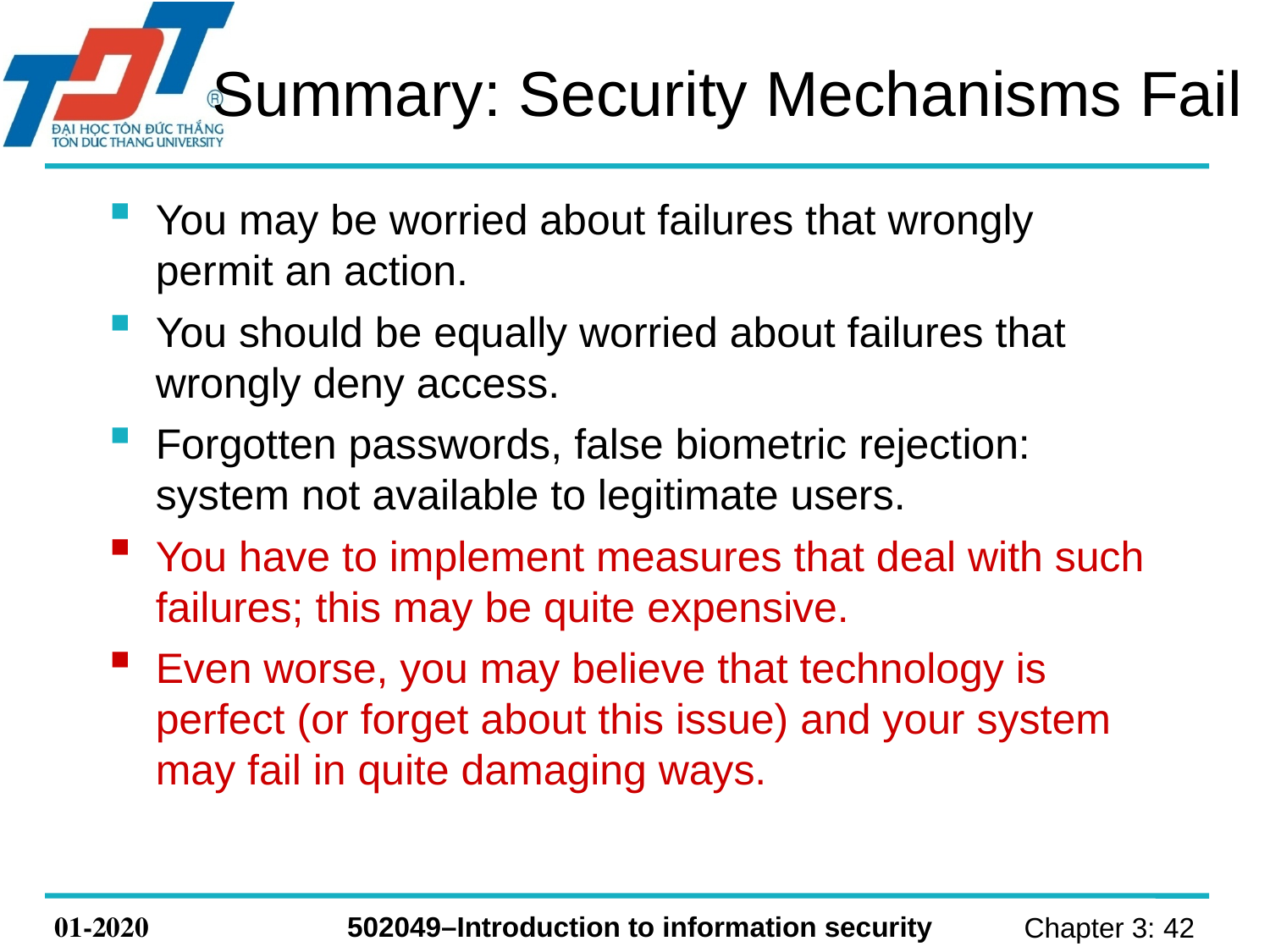

# Summary: Security Mechanisms Fail
You may be worried about failures that wrongly permit an action.
You should be equally worried about failures that wrongly deny access.
Forgotten passwords, false biometric rejection: system not available to legitimate users.
You have to implement measures that deal with such failures; this may be quite expensive.
Even worse, you may believe that technology is perfect (or forget about this issue) and your system may fail in quite damaging ways.